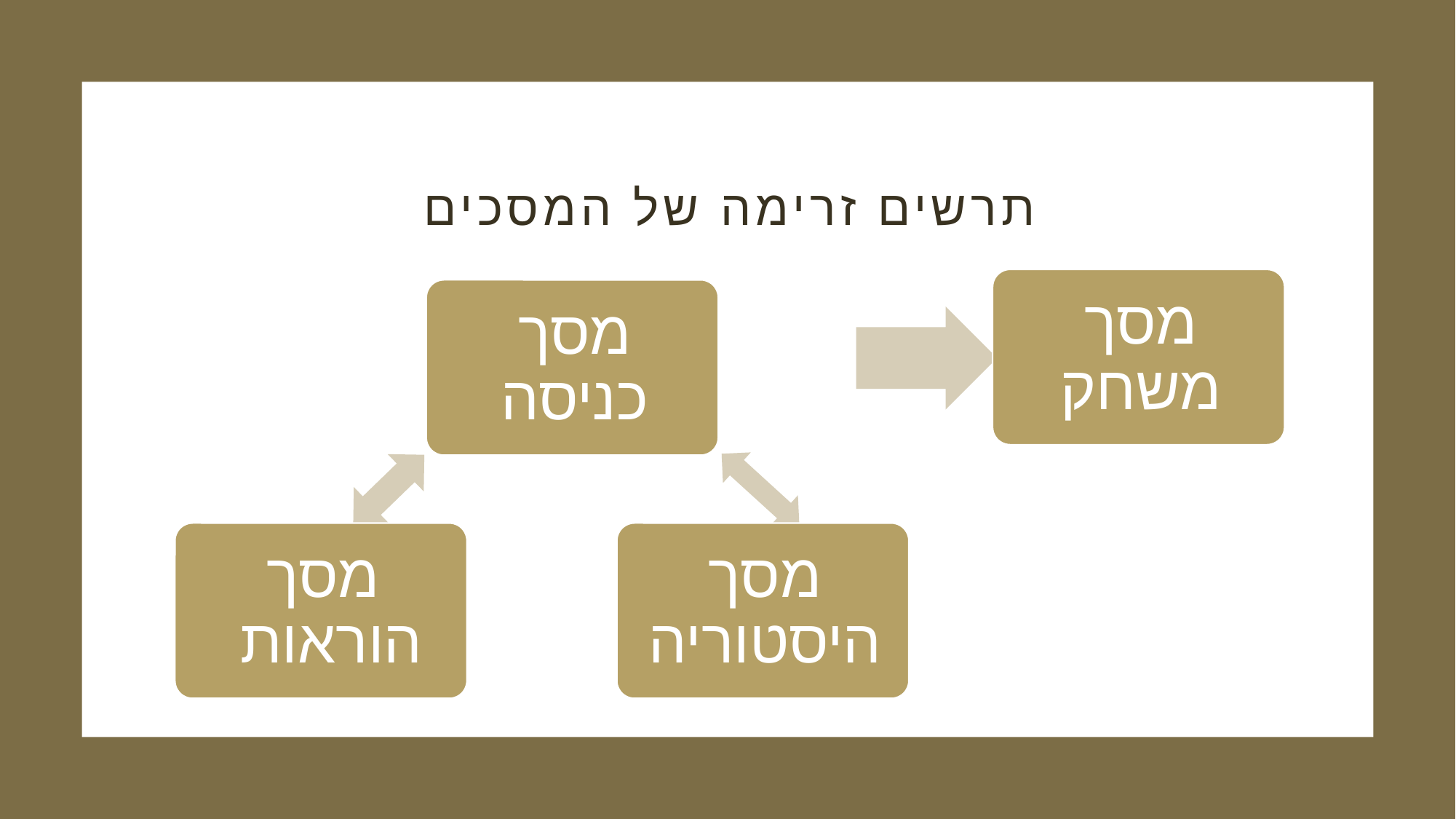

# תרשים זרימה של המסכים
מסך כניסה

מסך הוראות

מסך משחק

מסך היסטוריה